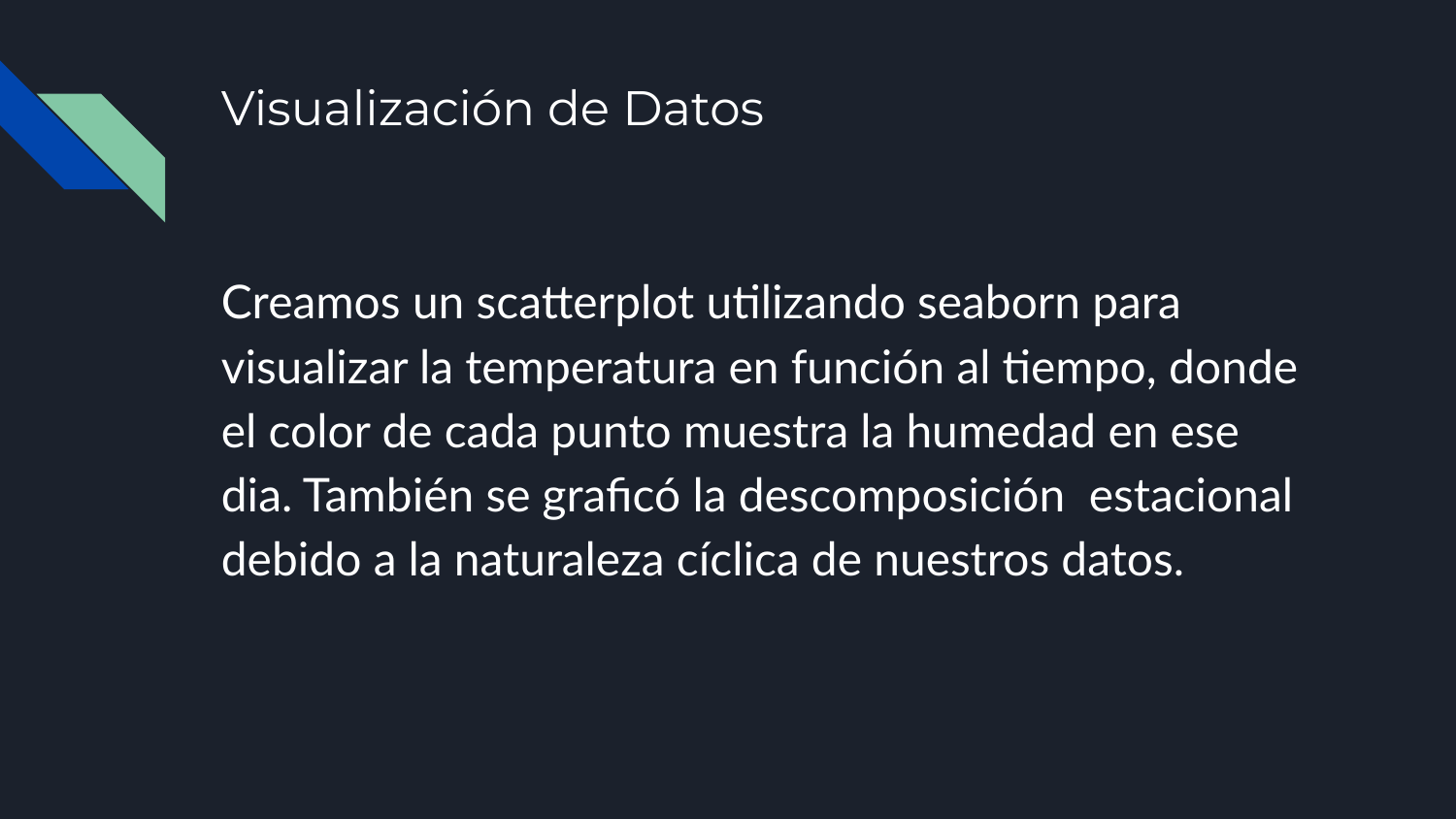

# Visualización de Datos
Creamos un scatterplot utilizando seaborn para visualizar la temperatura en función al tiempo, donde el color de cada punto muestra la humedad en ese dia. También se graficó la descomposición  estacional debido a la naturaleza cíclica de nuestros datos.